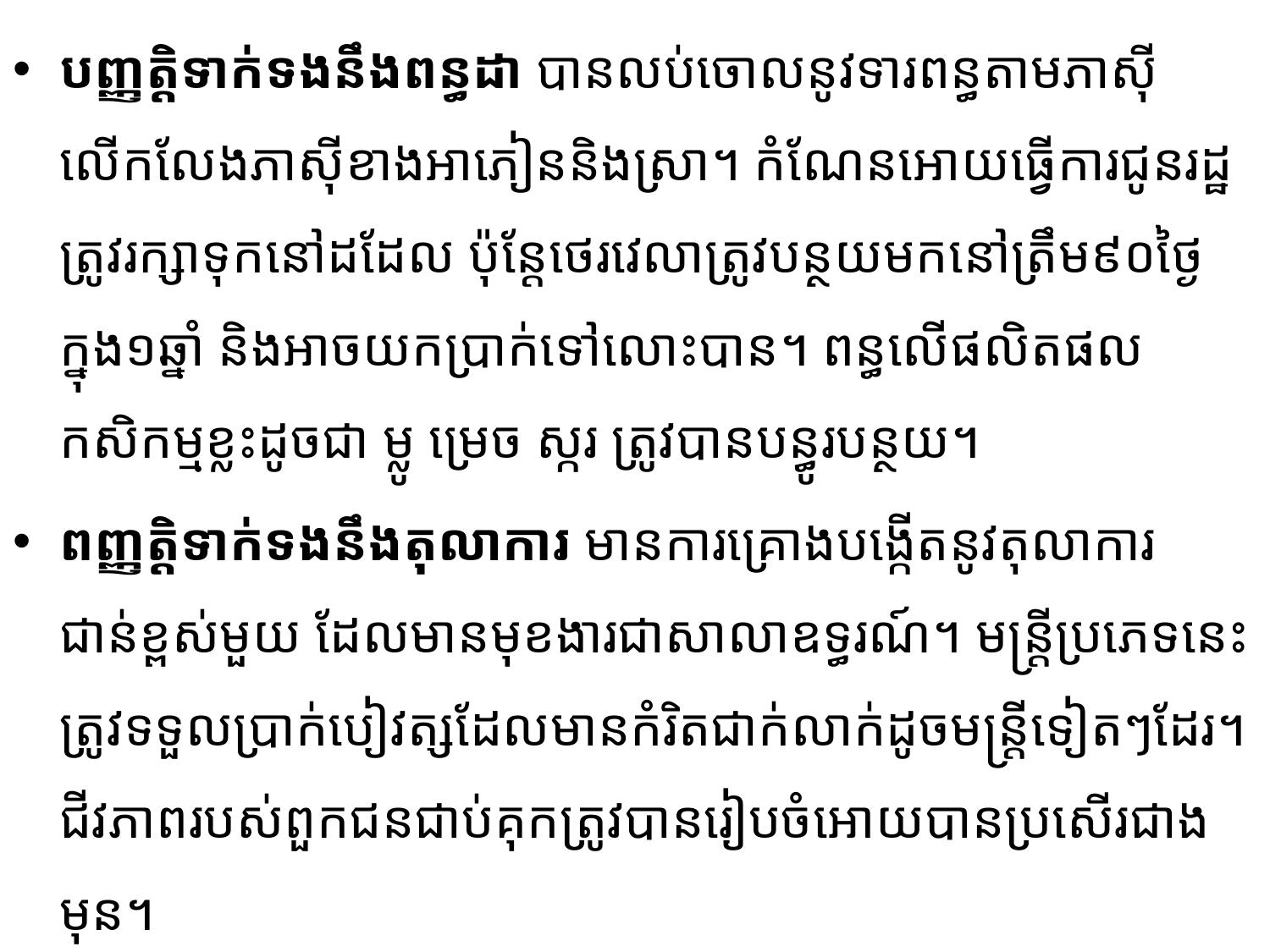

បញ្ញត្តិទាក់ទងនឹងពន្ធដា បានលប់ចោលនូវទារពន្ធតាមភាស៊ី លើកលែងភាស៊ីខាងអាភៀននិង​ស្រា។​ កំណែនអោយធ្វើការជូនរដ្ឋត្រូវរក្សាទុកនៅដដែល ប៉ុន្តែថេរវេលាត្រូវបន្ថយមកនៅត្រឹម៩០ថ្ងៃក្នុង១ឆ្នាំ និងអាច​យក​ប្រាក់ទៅលោះបាន។ ពន្ធលើផលិតផលកសិកម្មខ្លះដូចជា ម្លូ ម្រេច ស្ករ ត្រូវបានបន្ធូរបន្ថយ។
ពញ្ញត្តិទាក់ទងនឹងតុលាការ មានការគ្រោងបង្កើតនូវតុលាការជាន់ខ្ពស់មួយ ដែលមានមុខងារ​ជាសា​លា​ឧទ្ធរណ៍។ មន្ត្រីប្រភេទនេះត្រូវទទួលប្រាក់បៀវត្សដែលមានកំរិតជាក់លាក់ដូចមន្ត្រីទៀតៗដែរ។ ជីវភាពរបស់​ពួក​ជនជាប់គុកត្រូវបានរៀបចំអោយបានប្រសើរជាងមុន។